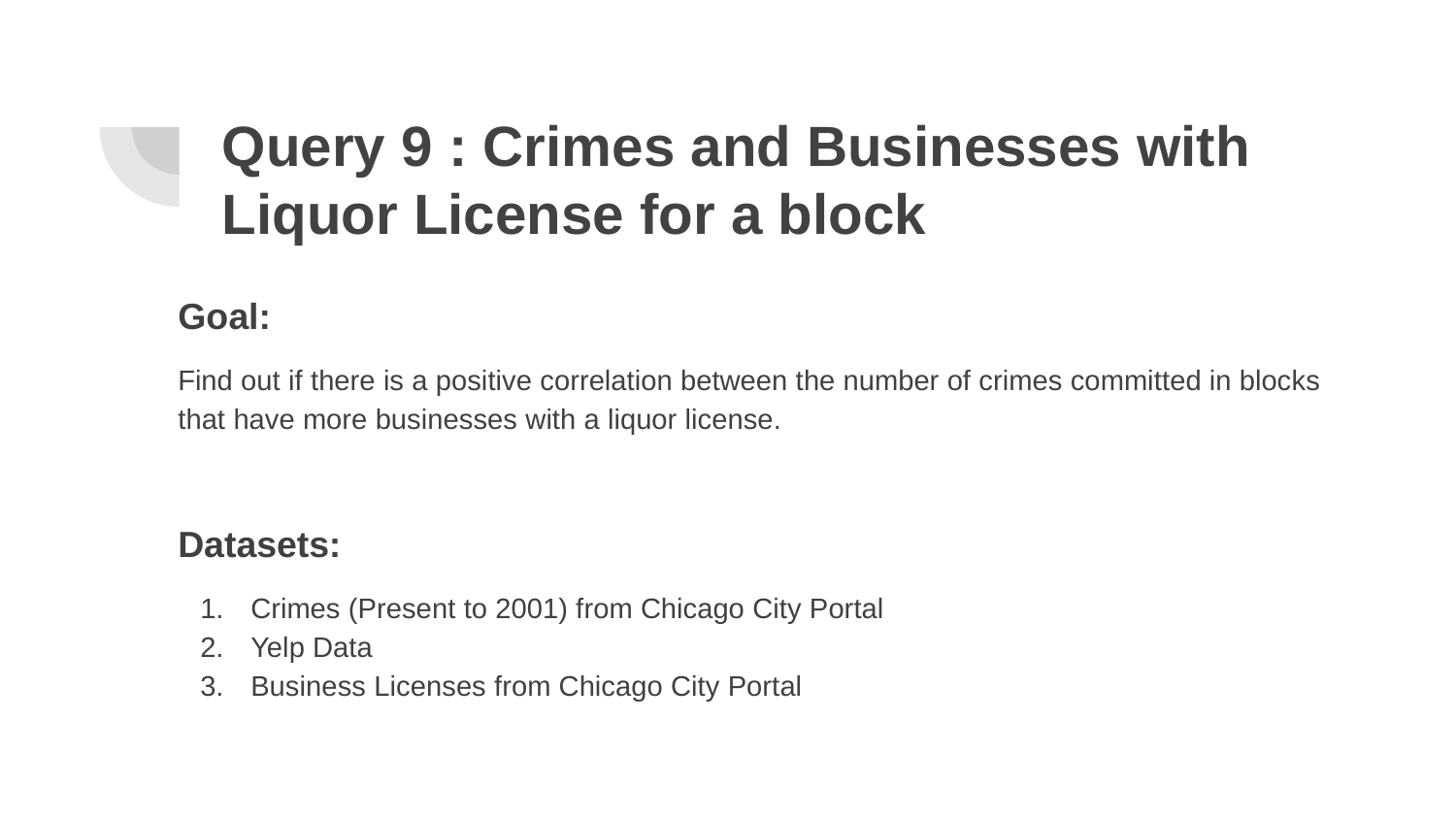

# Query 9 : Crimes and Businesses with Liquor License for a block
Goal:
Find out if there is a positive correlation between the number of crimes committed in blocks that have more businesses with a liquor license.

Datasets:
Crimes (Present to 2001) from Chicago City Portal
Yelp Data
Business Licenses from Chicago City Portal